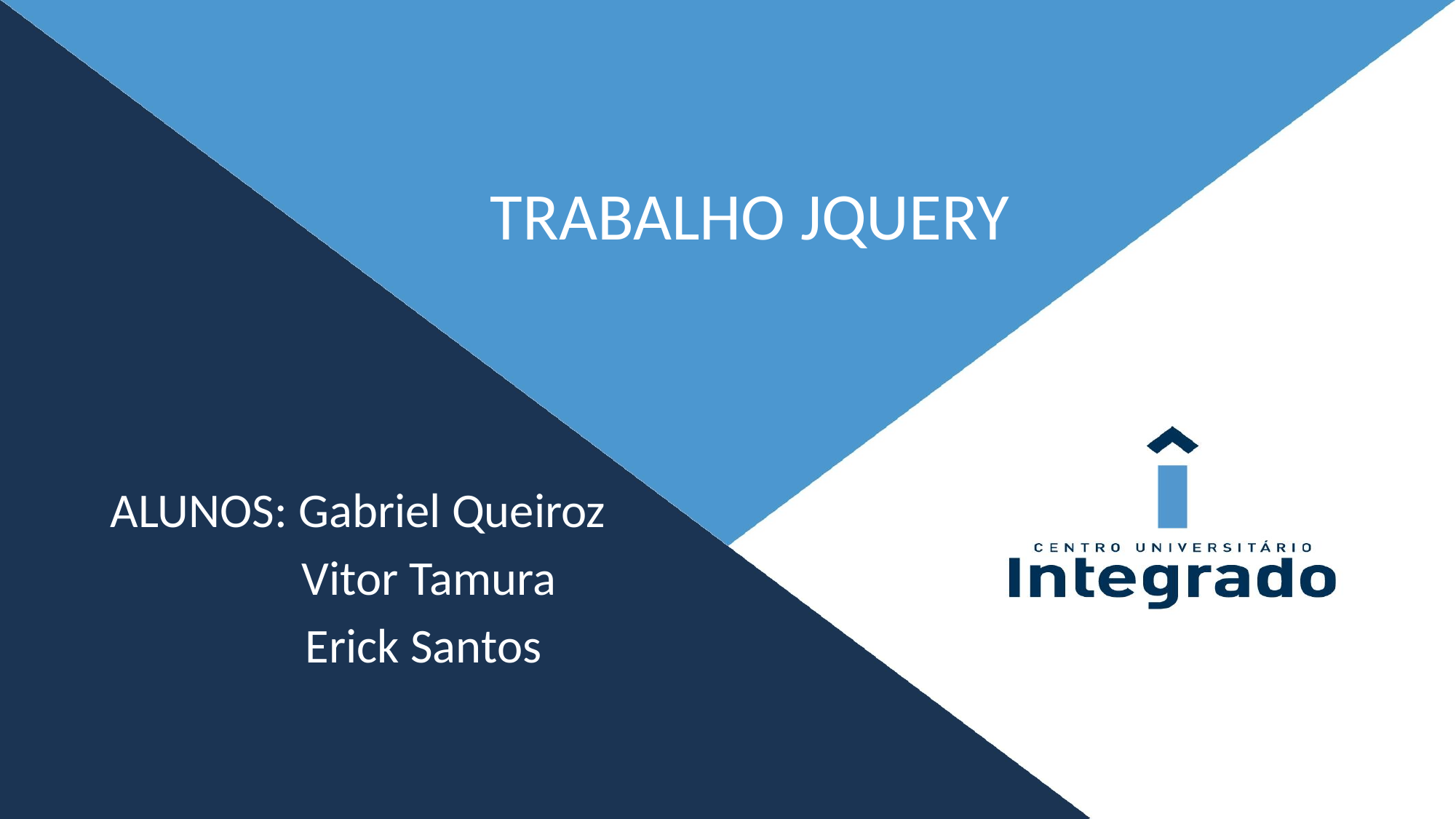

# TRABALHO JQUERY
ALUNOS: Gabriel Queiroz
       	   Vitor Tamura
 	  Erick Santos